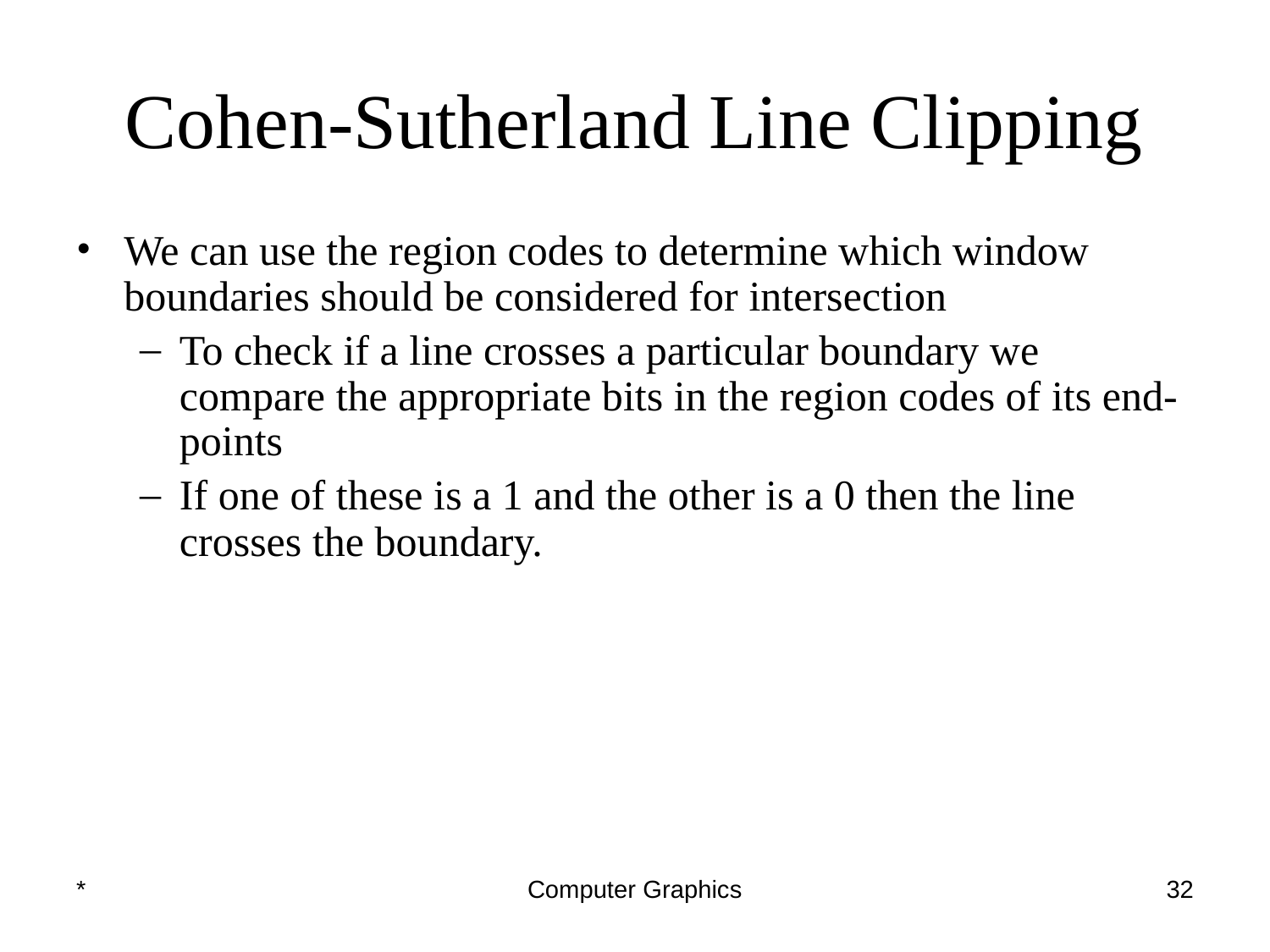

# Cohen-Sutherland Line Clipping
We can use the region codes to determine which window boundaries should be considered for intersection
To check if a line crosses a particular boundary we compare the appropriate bits in the region codes of its end-points
If one of these is a 1 and the other is a 0 then the line crosses the boundary.
*
Computer Graphics
32